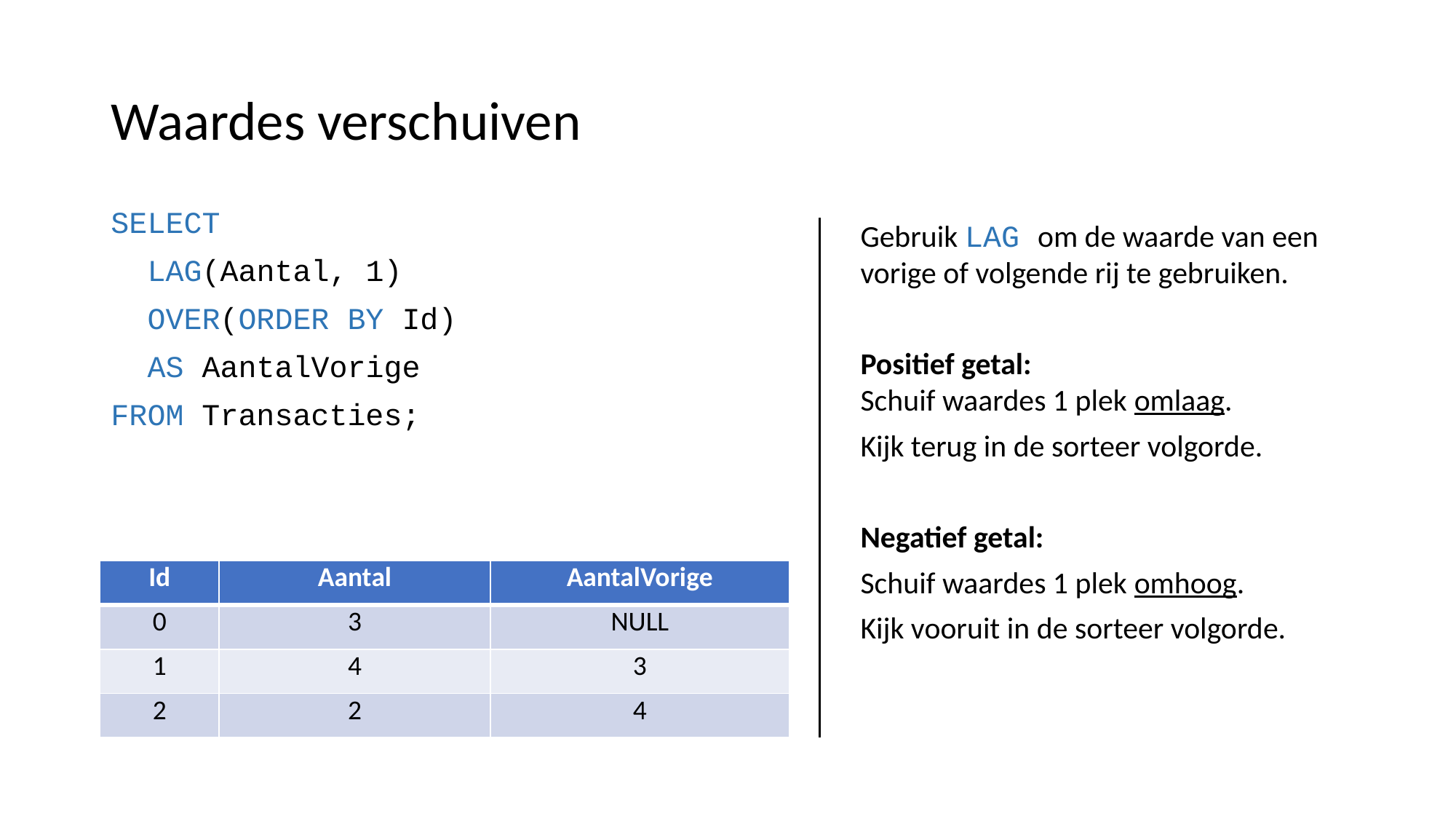

# Waardes verschuiven
SELECT
  LAG(Aantal, 1)
  OVER(ORDER BY Id)
  AS AantalVorige
FROM Transacties;
Gebruik LAG om de waarde van een vorige of volgende rij te gebruiken.

Positief getal:
Schuif waardes 1 plek omlaag.
Kijk terug in de sorteer volgorde.

Negatief getal:
Schuif waardes 1 plek omhoog.
Kijk vooruit in de sorteer volgorde.

| Id | Aantal | AantalVorige |
| --- | --- | --- |
| 0 | 3 | NULL |
| 1 | 4 | 3 |
| 2 | 2 | 4 |